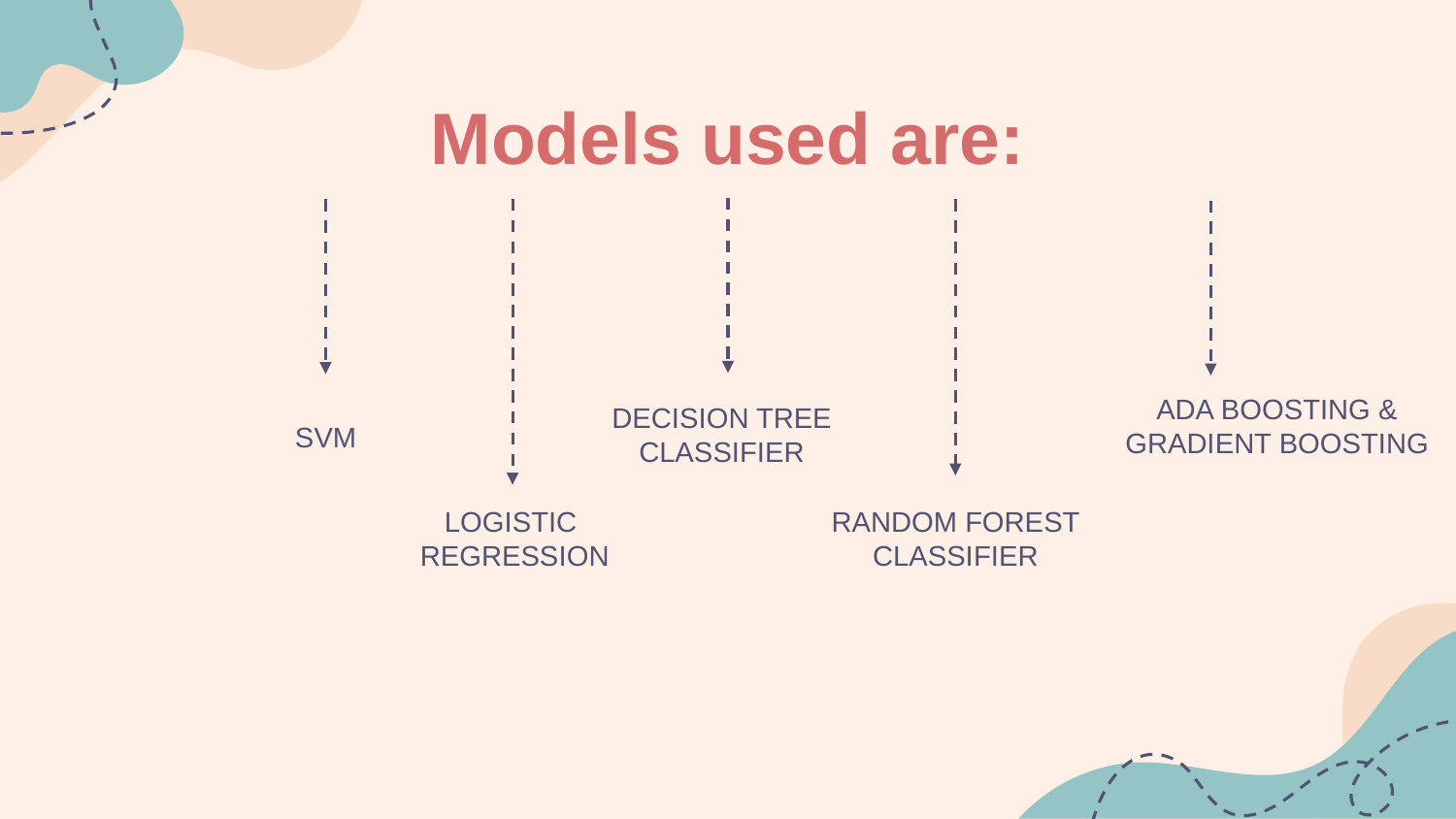

# Models used are:
ADA BOOSTING & GRADIENT BOOSTING

DECISION TREE CLASSIFIER

SVM
LOGISTIC
REGRESSION
RANDOM FOREST CLASSIFIER